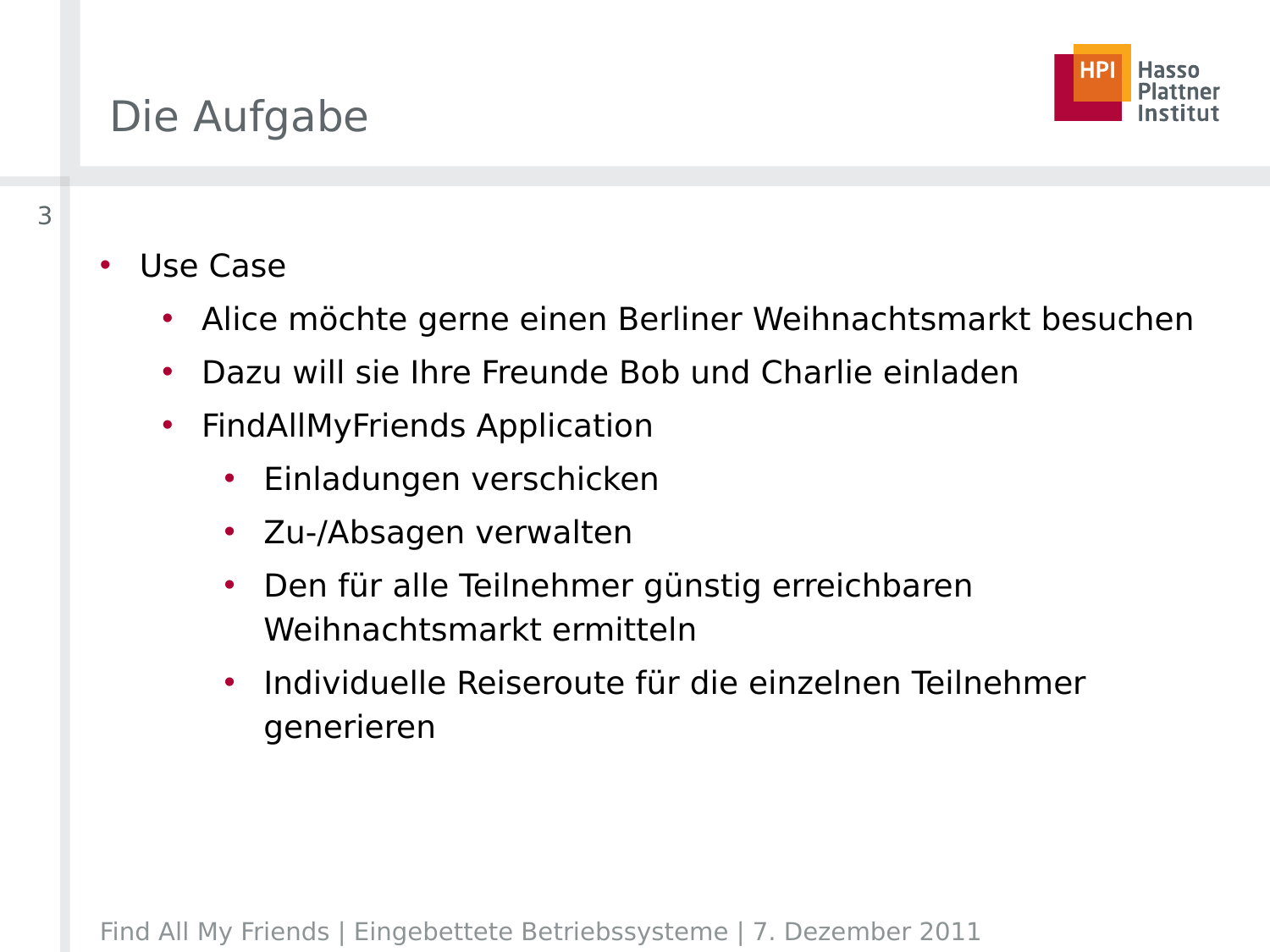

# Die Aufgabe
3
Use Case
Alice möchte gerne einen Berliner Weihnachtsmarkt besuchen
Dazu will sie Ihre Freunde Bob und Charlie einladen
FindAllMyFriends Application
Einladungen verschicken
Zu-/Absagen verwalten
Den für alle Teilnehmer günstig erreichbaren Weihnachtsmarkt ermitteln
Individuelle Reiseroute für die einzelnen Teilnehmer generieren
Find All My Friends | Eingebettete Betriebssysteme | 7. Dezember 2011